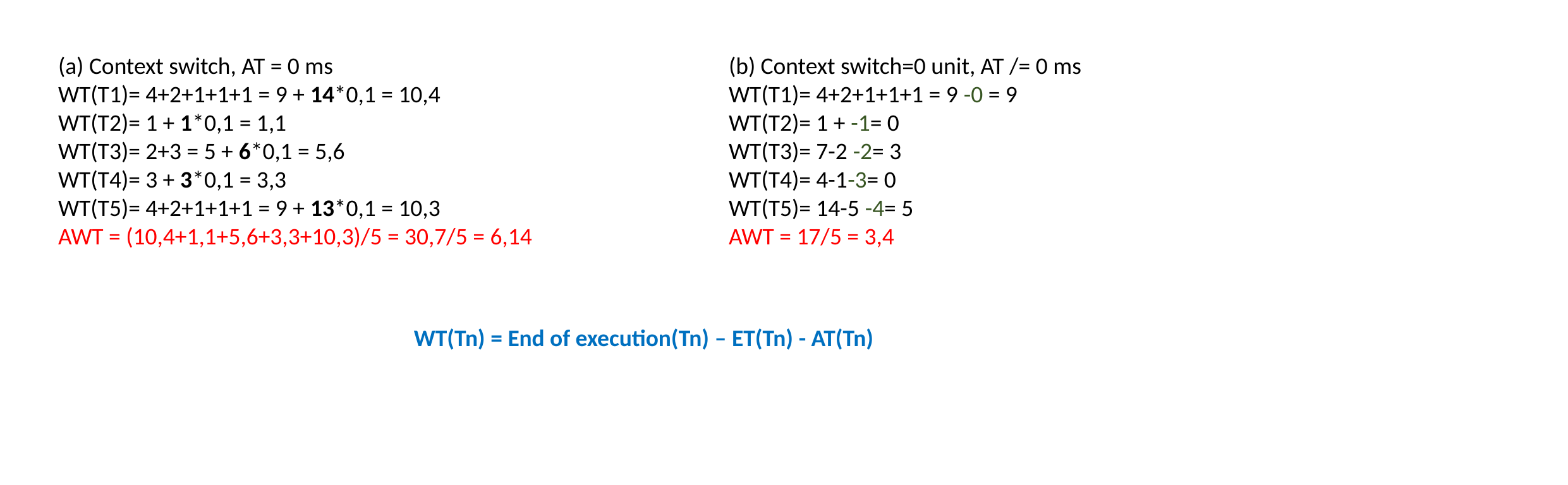

(b) Context switch=0 unit, AT /= 0 ms
WT(T1)= 4+2+1+1+1 = 9 -0 = 9
WT(T2)= 1 + -1= 0
WT(T3)= 7-2 -2= 3
WT(T4)= 4-1-3= 0
WT(T5)= 14-5 -4= 5
AWT = 17/5 = 3,4

(a) Context switch, AT = 0 ms
WT(T1)= 4+2+1+1+1 = 9 + 14*0,1 = 10,4
WT(T2)= 1 + 1*0,1 = 1,1
WT(T3)= 2+3 = 5 + 6*0,1 = 5,6
WT(T4)= 3 + 3*0,1 = 3,3
WT(T5)= 4+2+1+1+1 = 9 + 13*0,1 = 10,3
AWT = (10,4+1,1+5,6+3,3+10,3)/5 = 30,7/5 = 6,14

WT(Tn) = End of execution(Tn) – ET(Tn) - AT(Tn)